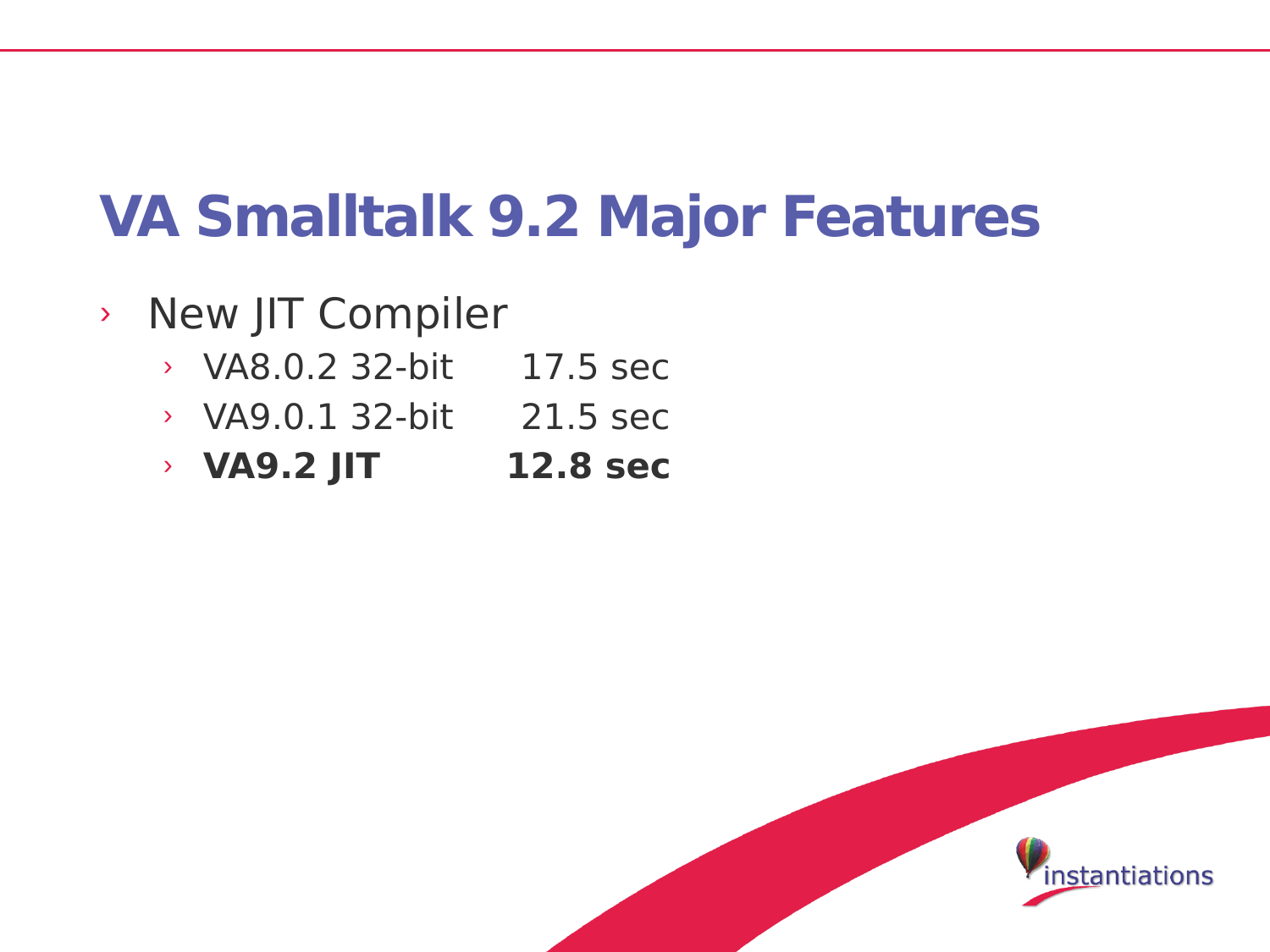

# VA Smalltalk 9.2 Major Features
New JIT Compiler
VA8.0.2 32-bit      17.5 sec
VA9.0.1 32-bit      21.5 sec
VA9.2 JIT    	    12.8 sec